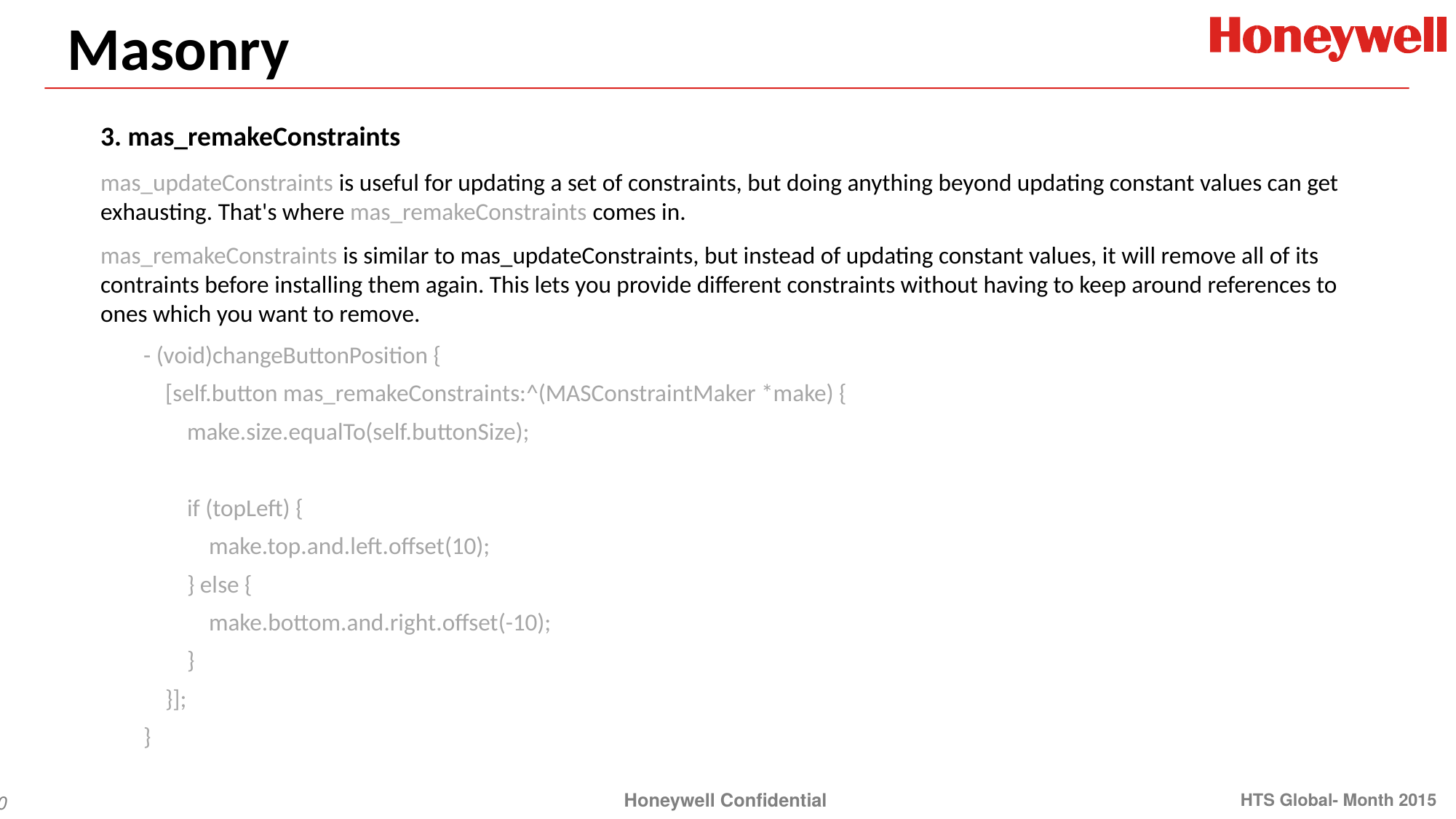

# Masonry
3. mas_remakeConstraints
mas_updateConstraints is useful for updating a set of constraints, but doing anything beyond updating constant values can get exhausting. That's where mas_remakeConstraints comes in.
mas_remakeConstraints is similar to mas_updateConstraints, but instead of updating constant values, it will remove all of its contraints before installing them again. This lets you provide different constraints without having to keep around references to ones which you want to remove.
- (void)changeButtonPosition {
    [self.button mas_remakeConstraints:^(MASConstraintMaker *make) {
        make.size.equalTo(self.buttonSize);

        if (topLeft) {
            make.top.and.left.offset(10);
        } else {
            make.bottom.and.right.offset(-10);
        }
    }];
}